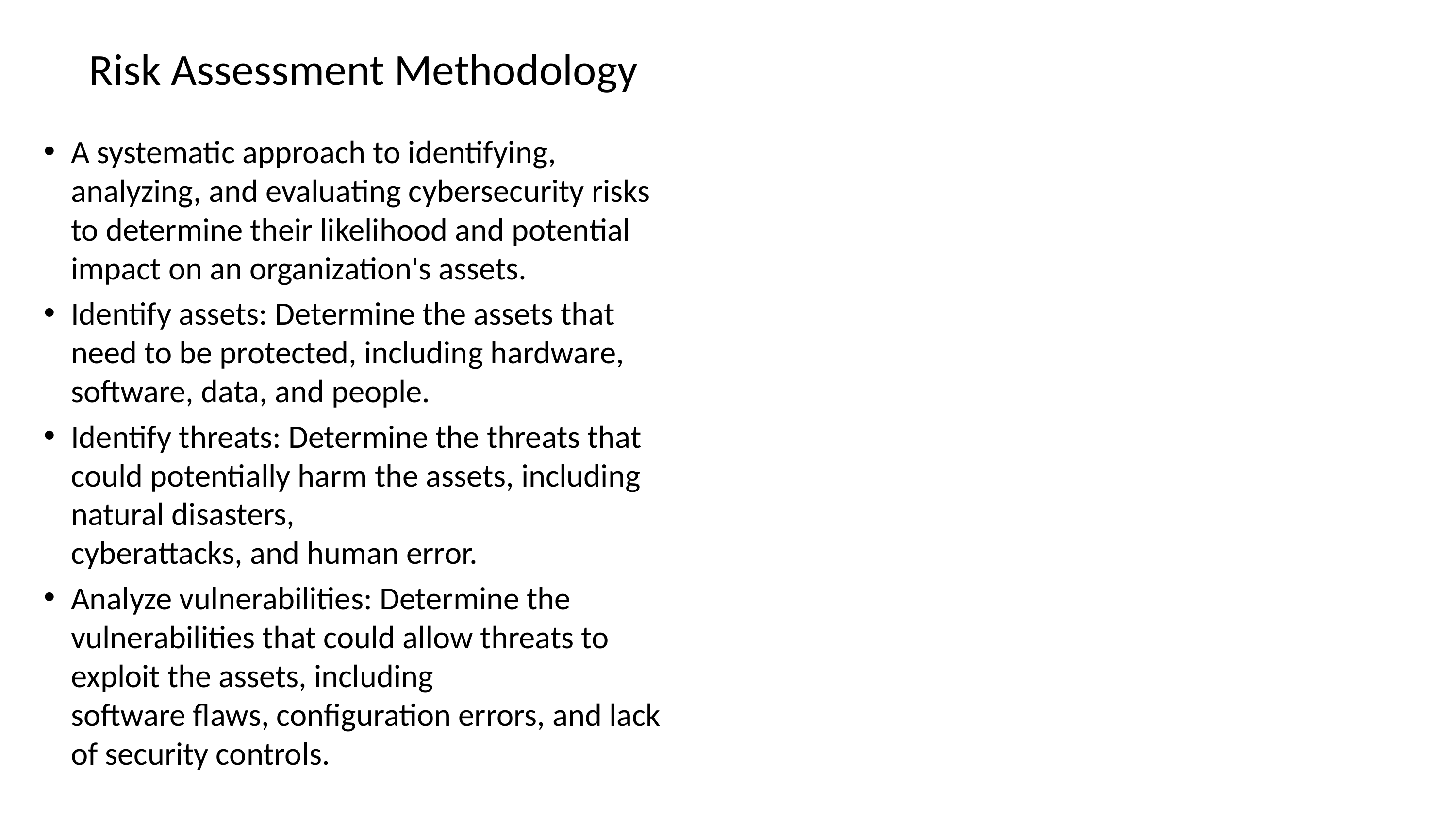

# Risk Assessment Methodology
A systematic approach to identifying, analyzing, and evaluating cybersecurity risks to determine their likelihood and potential impact on an organization's assets.
Identify assets: Determine the assets that need to be protected, including hardware, software, data, and people.
Identify threats: Determine the threats that could potentially harm the assets, including natural disasters,
cyberattacks, and human error.
Analyze vulnerabilities: Determine the vulnerabilities that could allow threats to exploit the assets, including
software flaws, configuration errors, and lack of security controls.